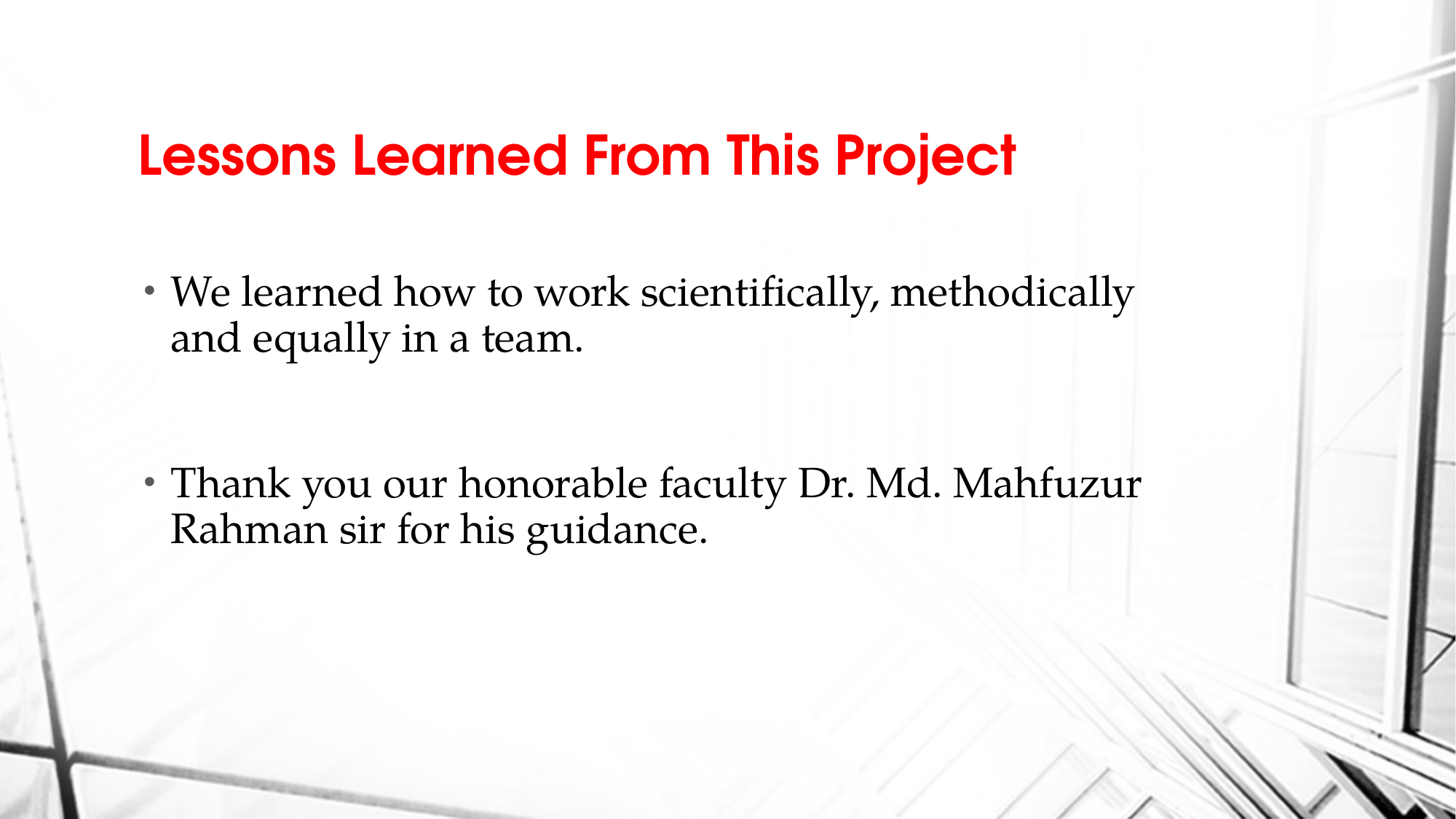

# Lessons Learned From This Project
We learned how to work scientifically, methodically and equally in a team.

Thank you our honorable faculty Dr. Md. Mahfuzur Rahman sir for his guidance.